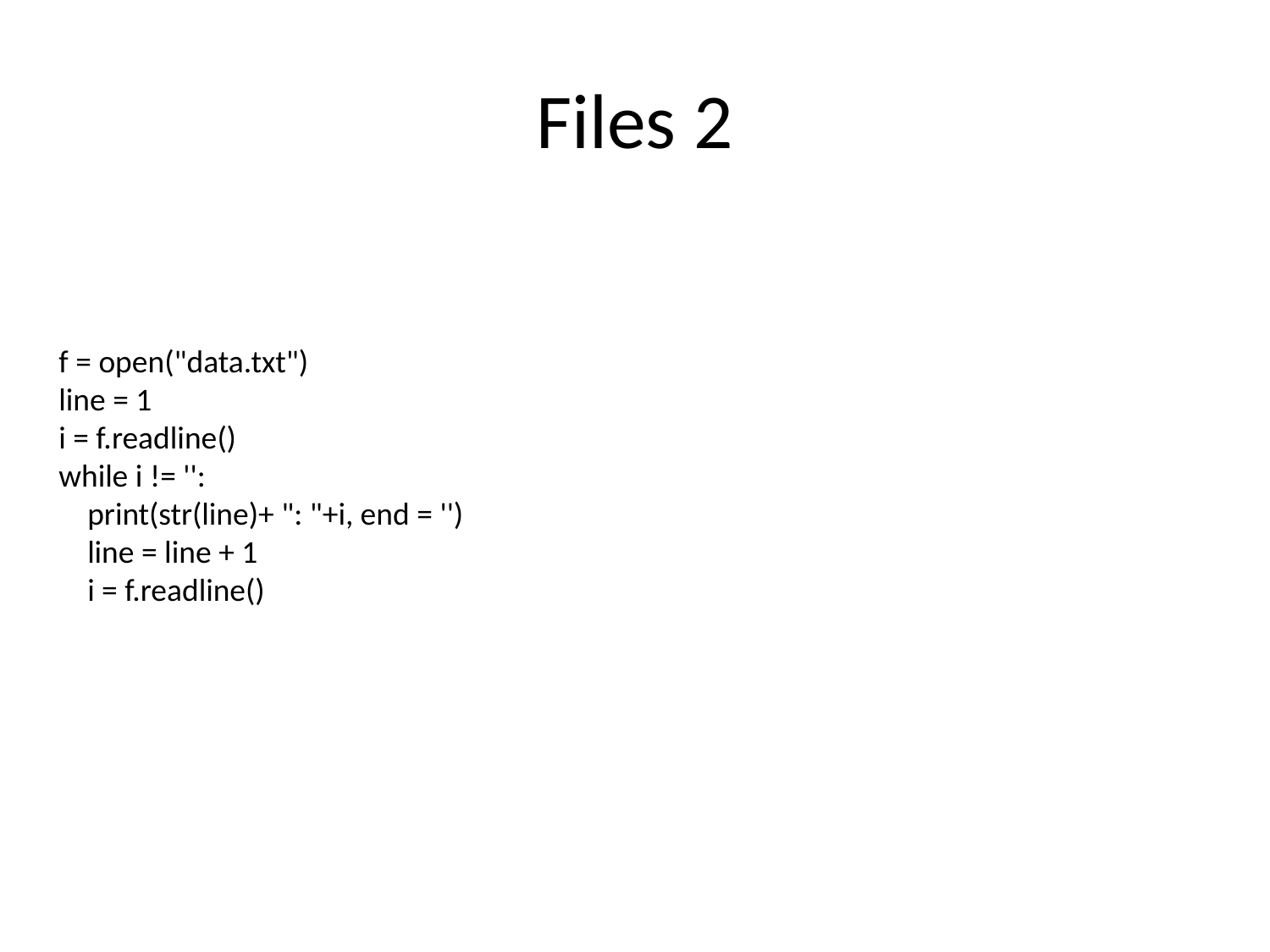

# Files 2
f = open("data.txt")
line = 1
i = f.readline()
while i != '':
    print(str(line)+ ": "+i, end = '')
    line = line + 1
    i = f.readline()